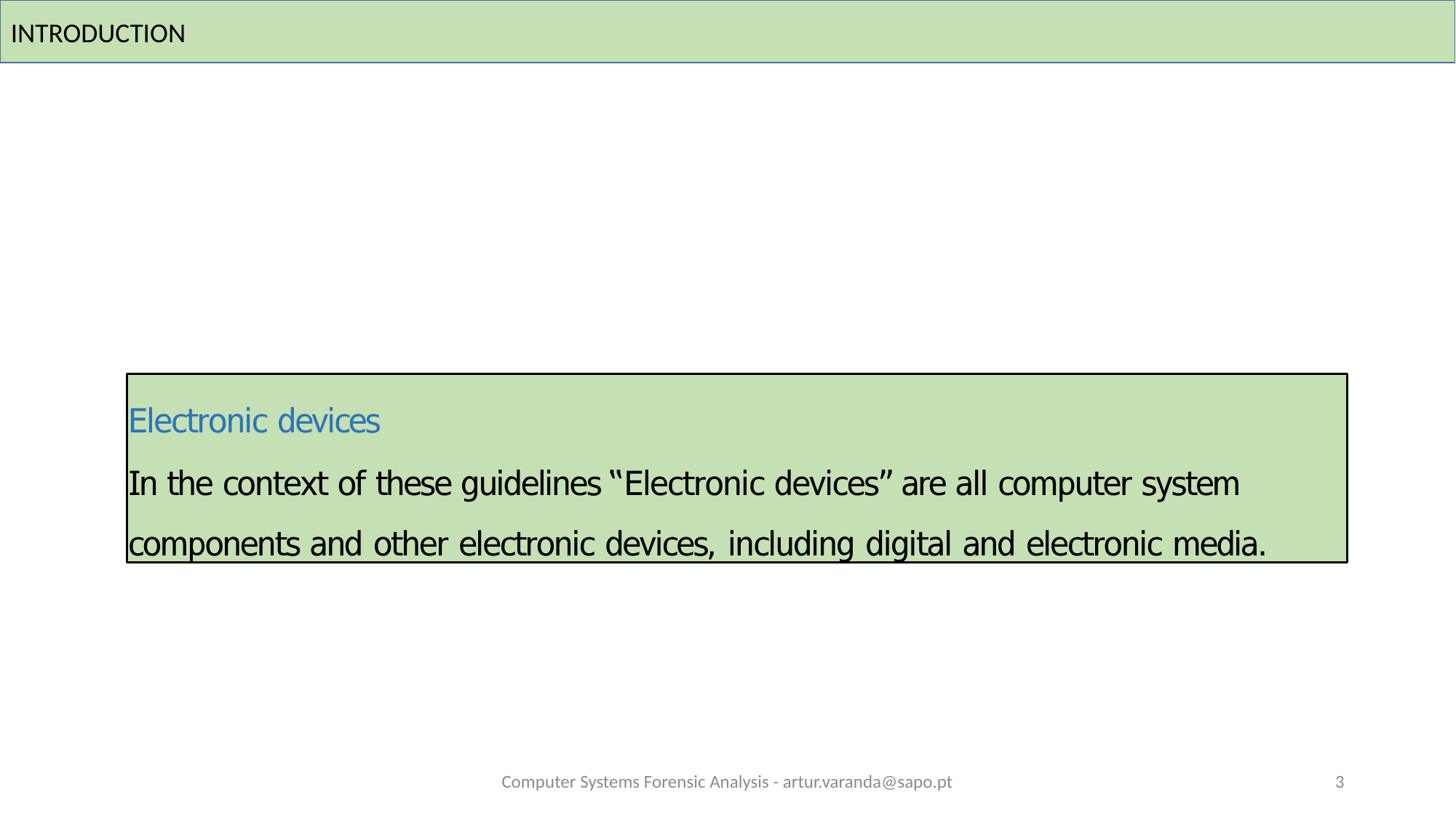

INTRODUCTION
Electronic devices
In the context of these guidelines “Electronic devices” are all computer system components and other electronic devices, including digital and electronic media.
Computer Systems Forensic Analysis - artur.varanda@sapo.pt
3